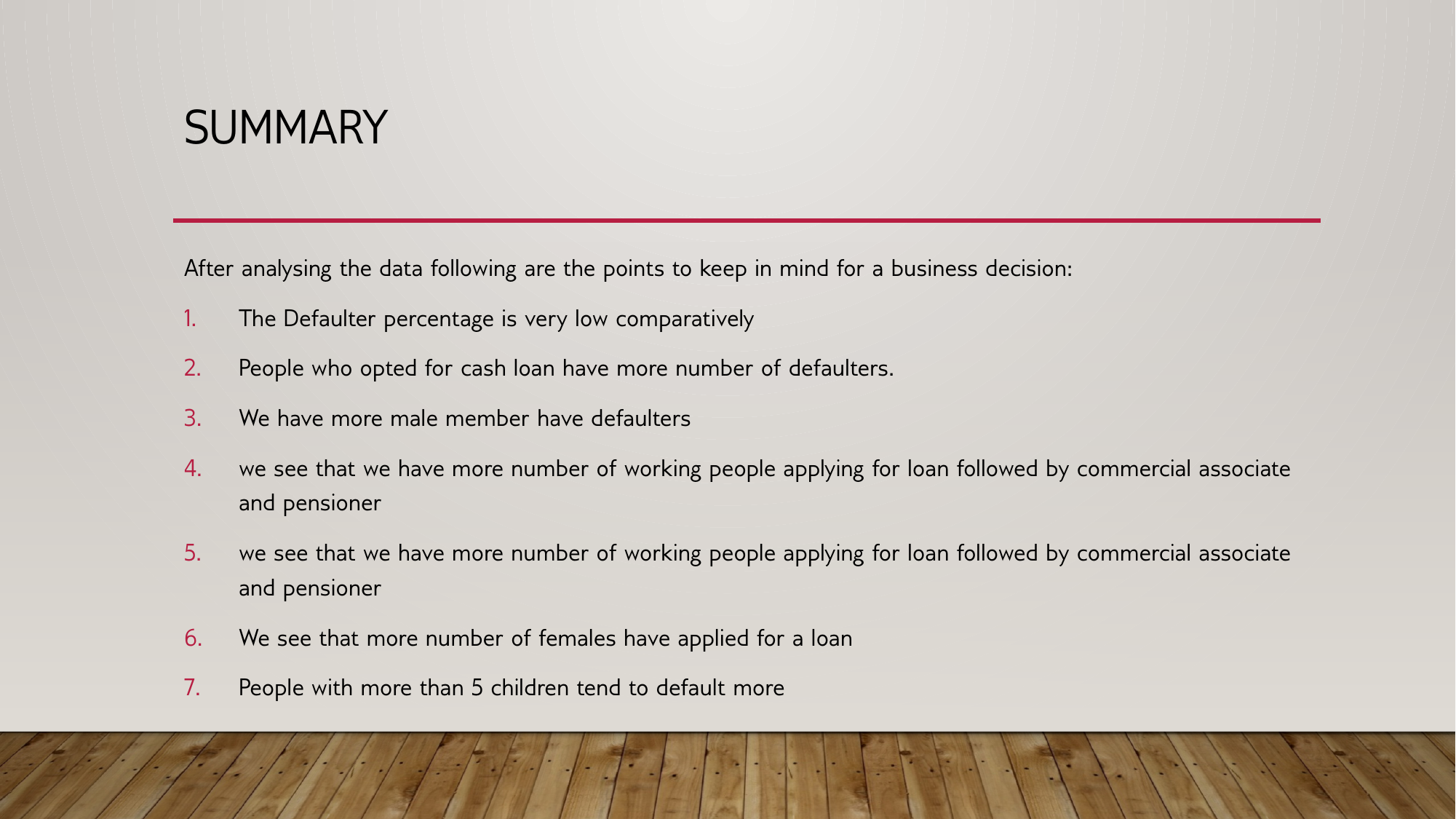

# Summary
After analysing the data following are the points to keep in mind for a business decision:
The Defaulter percentage is very low comparatively
People who opted for cash loan have more number of defaulters.
We have more male member have defaulters
we see that we have more number of working people applying for loan followed by commercial associate and pensioner
we see that we have more number of working people applying for loan followed by commercial associate and pensioner
We see that more number of females have applied for a loan
People with more than 5 children tend to default more